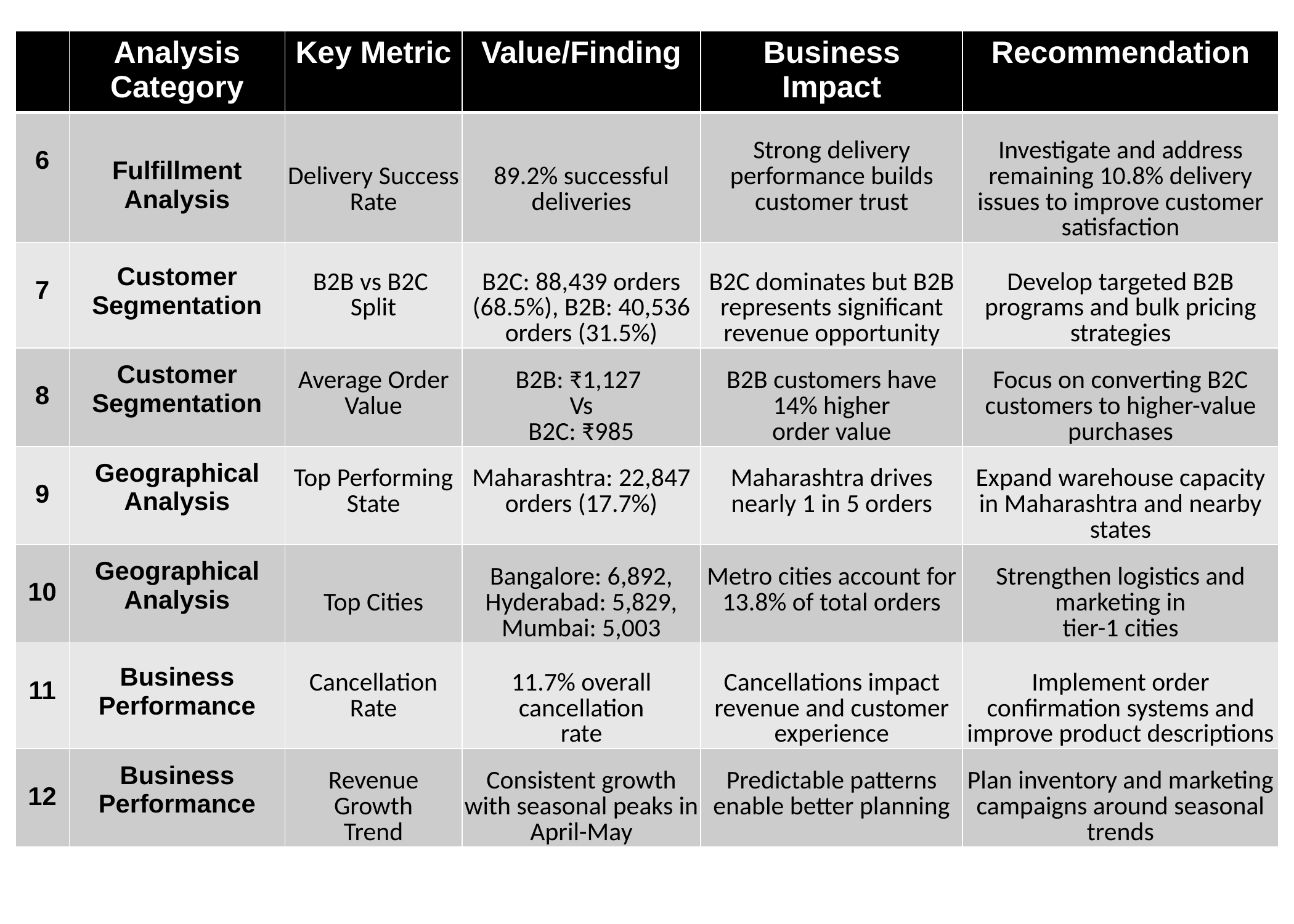

|  | Analysis Category | Key Metric | Value/Finding | Business Impact | Recommendation |
| --- | --- | --- | --- | --- | --- |
| 6 | Fulfillment Analysis | Delivery Success Rate | 89.2% successful deliveries | Strong delivery performance builds customer trust | Investigate and address remaining 10.8% delivery issues to improve customer satisfaction |
| 7 | Customer Segmentation | B2B vs B2C Split | B2C: 88,439 orders (68.5%), B2B: 40,536 orders (31.5%) | B2C dominates but B2B represents significant revenue opportunity | Develop targeted B2B programs and bulk pricing strategies |
| 8 | Customer Segmentation | Average Order Value | B2B: ₹1,127 Vs B2C: ₹985 | B2B customers have 14% higher order value | Focus on converting B2C customers to higher-value purchases |
| 9 | Geographical Analysis | Top Performing State | Maharashtra: 22,847 orders (17.7%) | Maharashtra drives nearly 1 in 5 orders | Expand warehouse capacity in Maharashtra and nearby states |
| 10 | Geographical Analysis | Top Cities | Bangalore: 6,892, Hyderabad: 5,829, Mumbai: 5,003 | Metro cities account for 13.8% of total orders | Strengthen logistics and marketing in tier-1 cities |
| 11 | Business Performance | Cancellation Rate | 11.7% overall cancellation rate | Cancellations impact revenue and customer experience | Implement order confirmation systems and improve product descriptions |
| 12 | Business Performance | Revenue Growth Trend | Consistent growth with seasonal peaks in April-May | Predictable patterns enable better planning | Plan inventory and marketing campaigns around seasonal trends |